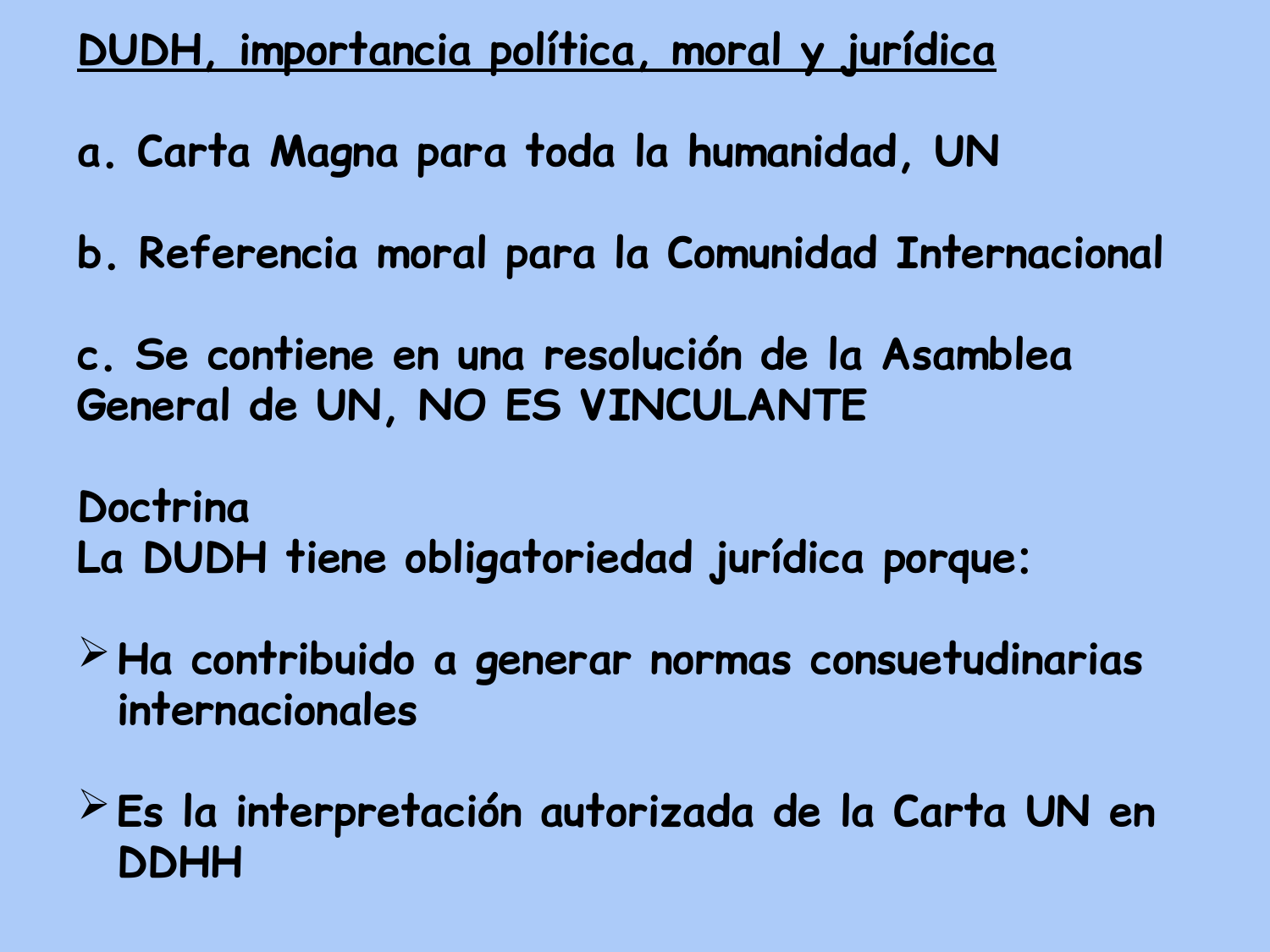

DUDH, importancia política, moral y jurídica

a. Carta Magna para toda la humanidad, UN

b. Referencia moral para la Comunidad Internacional

c. Se contiene en una resolución de la Asamblea General de UN, NO ES VINCULANTE

Doctrina
La DUDH tiene obligatoriedad jurídica porque:

Ha contribuido a generar normas consuetudinarias internacionales

Es la interpretación autorizada de la Carta UN en DDHH